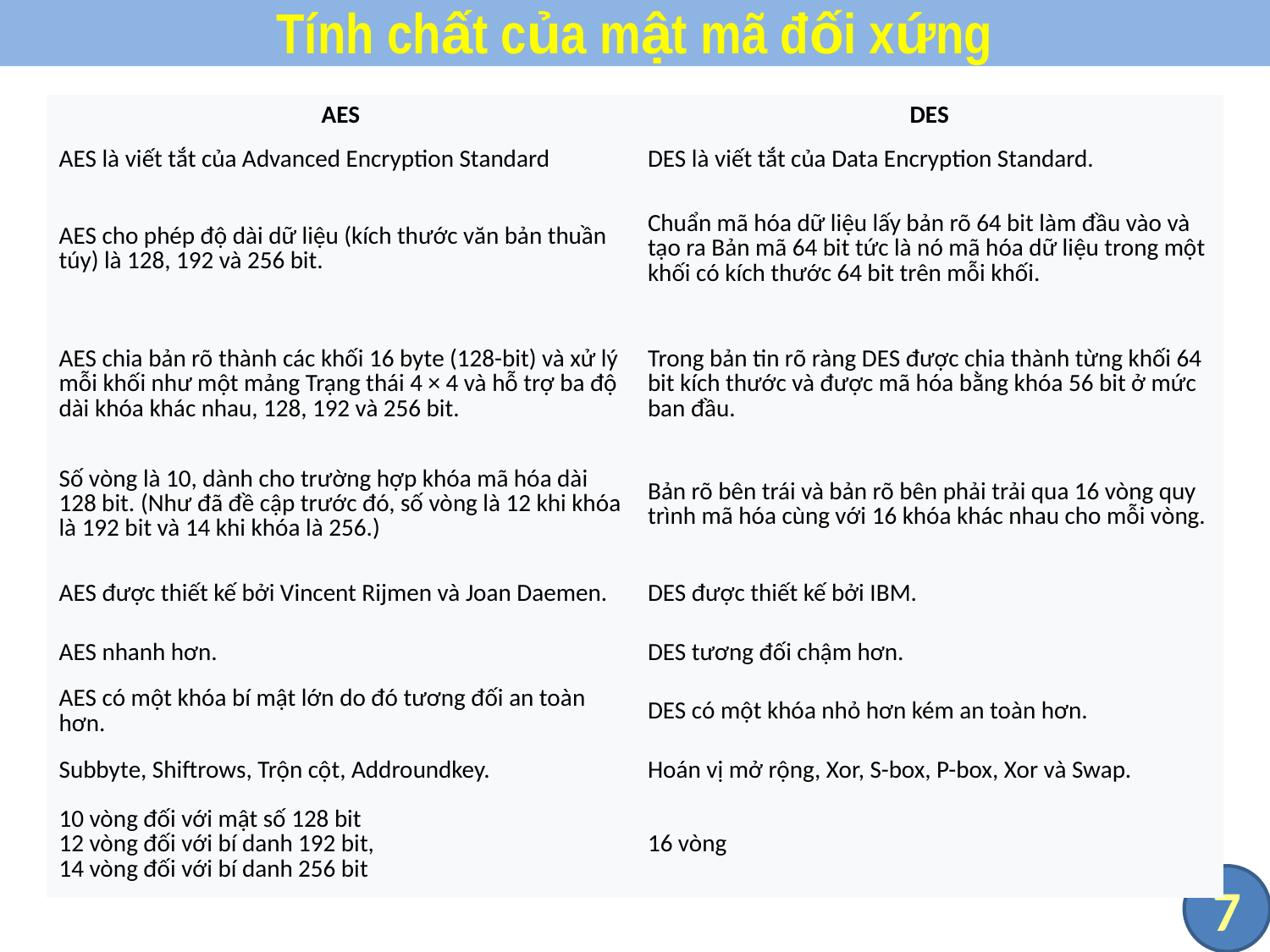

# Tính chất của mật mã đối xứng
| AES | DES |
| --- | --- |
| AES là viết tắt của Advanced Encryption Standard | DES là viết tắt của Data Encryption Standard. |
| AES cho phép độ dài dữ liệu (kích thước văn bản thuần túy) là 128, 192 và 256 bit. | Chuẩn mã hóa dữ liệu lấy bản rõ 64 bit làm đầu vào và tạo ra Bản mã 64 bit tức là nó mã hóa dữ liệu trong một khối có kích thước 64 bit trên mỗi khối. |
| AES chia bản rõ thành các khối 16 byte (128-bit) và xử lý mỗi khối như một mảng Trạng thái 4 × 4 và hỗ trợ ba độ dài khóa khác nhau, 128, 192 và 256 bit. | Trong bản tin rõ ràng DES được chia thành từng khối 64 bit kích thước và được mã hóa bằng khóa 56 bit ở mức ban đầu. |
| Số vòng là 10, dành cho trường hợp khóa mã hóa dài 128 bit. (Như đã đề cập trước đó, số vòng là 12 khi khóa là 192 bit và 14 khi khóa là 256.) | Bản rõ bên trái và bản rõ bên phải trải qua 16 vòng quy trình mã hóa cùng với 16 khóa khác nhau cho mỗi vòng. |
| AES được thiết kế bởi Vincent Rijmen và Joan Daemen. | DES được thiết kế bởi IBM. |
| AES nhanh hơn. | DES tương đối chậm hơn. |
| AES có một khóa bí mật lớn do đó tương đối an toàn hơn. | DES có một khóa nhỏ hơn kém an toàn hơn. |
| Subbyte, Shiftrows, Trộn cột, Addroundkey. | Hoán vị mở rộng, Xor, S-box, P-box, Xor và Swap. |
| 10 vòng đối với mật số 128 bit 12 vòng đối với bí danh 192 bit, 14 vòng đối với bí danh 256 bit | 16 vòng |
7